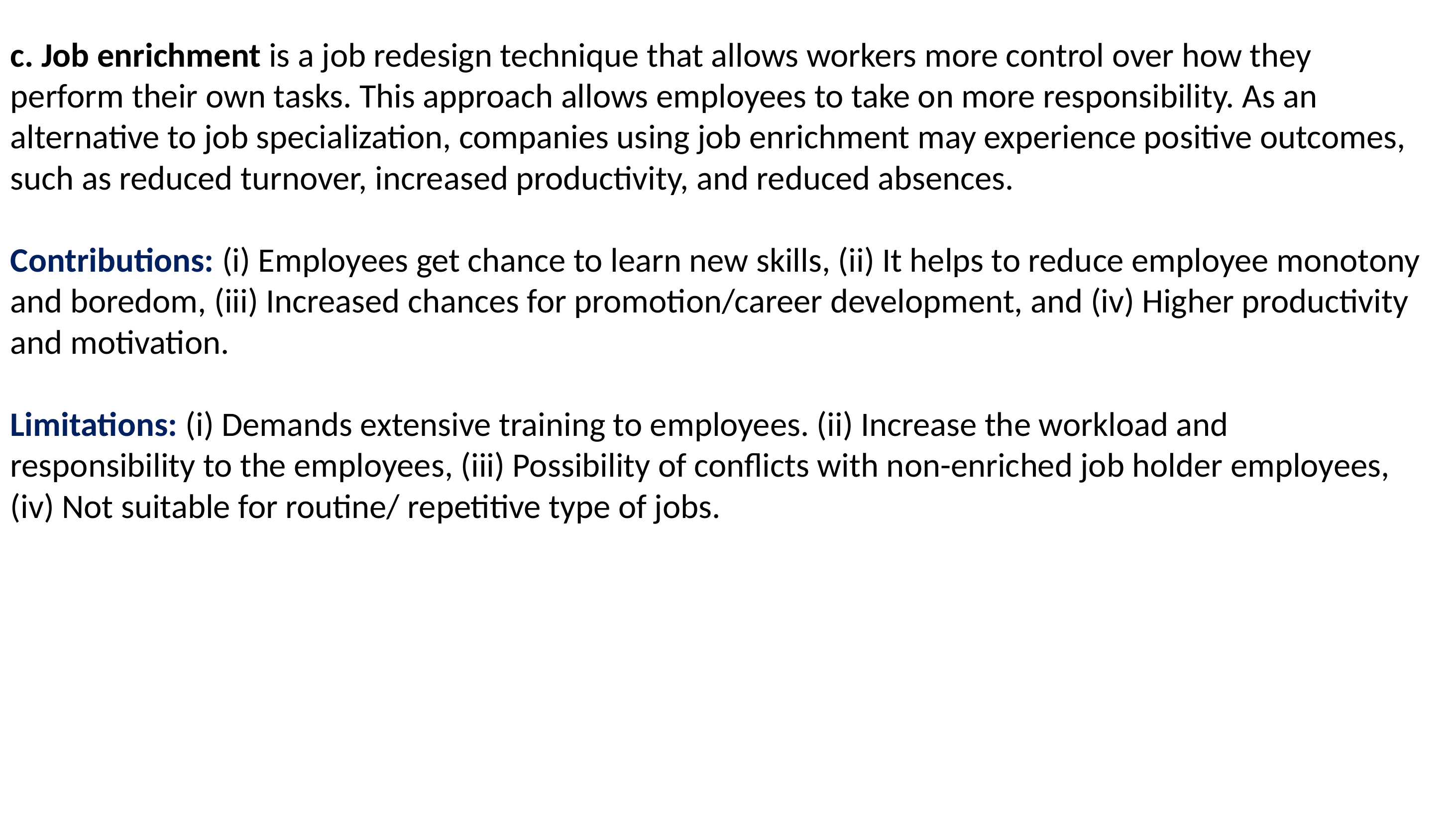

c. Job enrichment is a job redesign technique that allows workers more control over how they perform their own tasks. This approach allows employees to take on more responsibility. As an alternative to job specialization, companies using job enrichment may experience positive outcomes, such as reduced turnover, increased productivity, and reduced absences.

Contributions: (i) Employees get chance to learn new skills, (ii) It helps to reduce employee monotony and boredom, (iii) Increased chances for promotion/career development, and (iv) Higher productivity and motivation.

Limitations: (i) Demands extensive training to employees. (ii) Increase the workload and responsibility to the employees, (iii) Possibility of conflicts with non-enriched job holder employees, (iv) Not suitable for routine/ repetitive type of jobs.